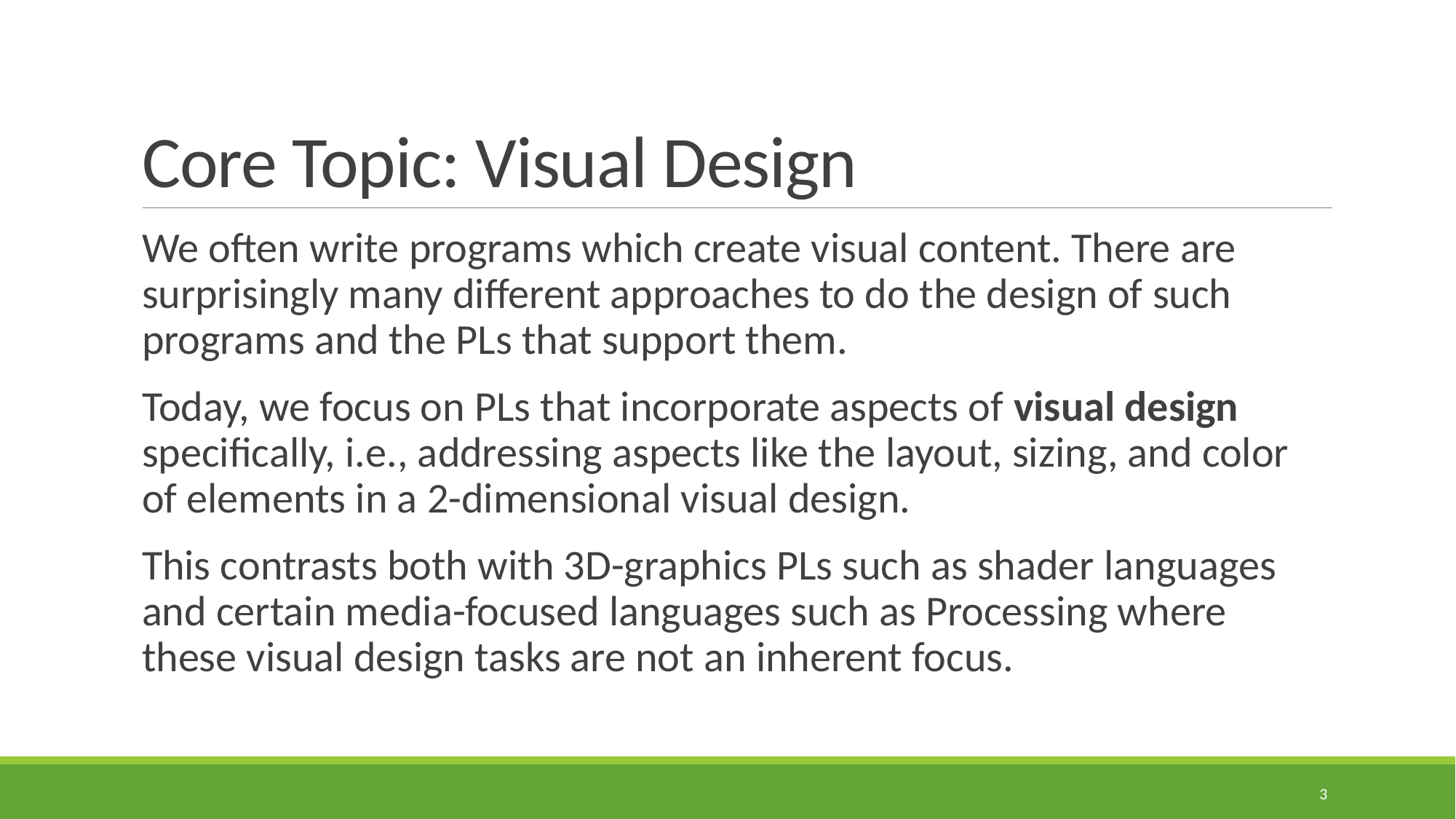

# Core Topic: Visual Design
We often write programs which create visual content. There are surprisingly many different approaches to do the design of such programs and the PLs that support them.
Today, we focus on PLs that incorporate aspects of visual design specifically, i.e., addressing aspects like the layout, sizing, and color of elements in a 2-dimensional visual design.
This contrasts both with 3D-graphics PLs such as shader languages and certain media-focused languages such as Processing where these visual design tasks are not an inherent focus.
3